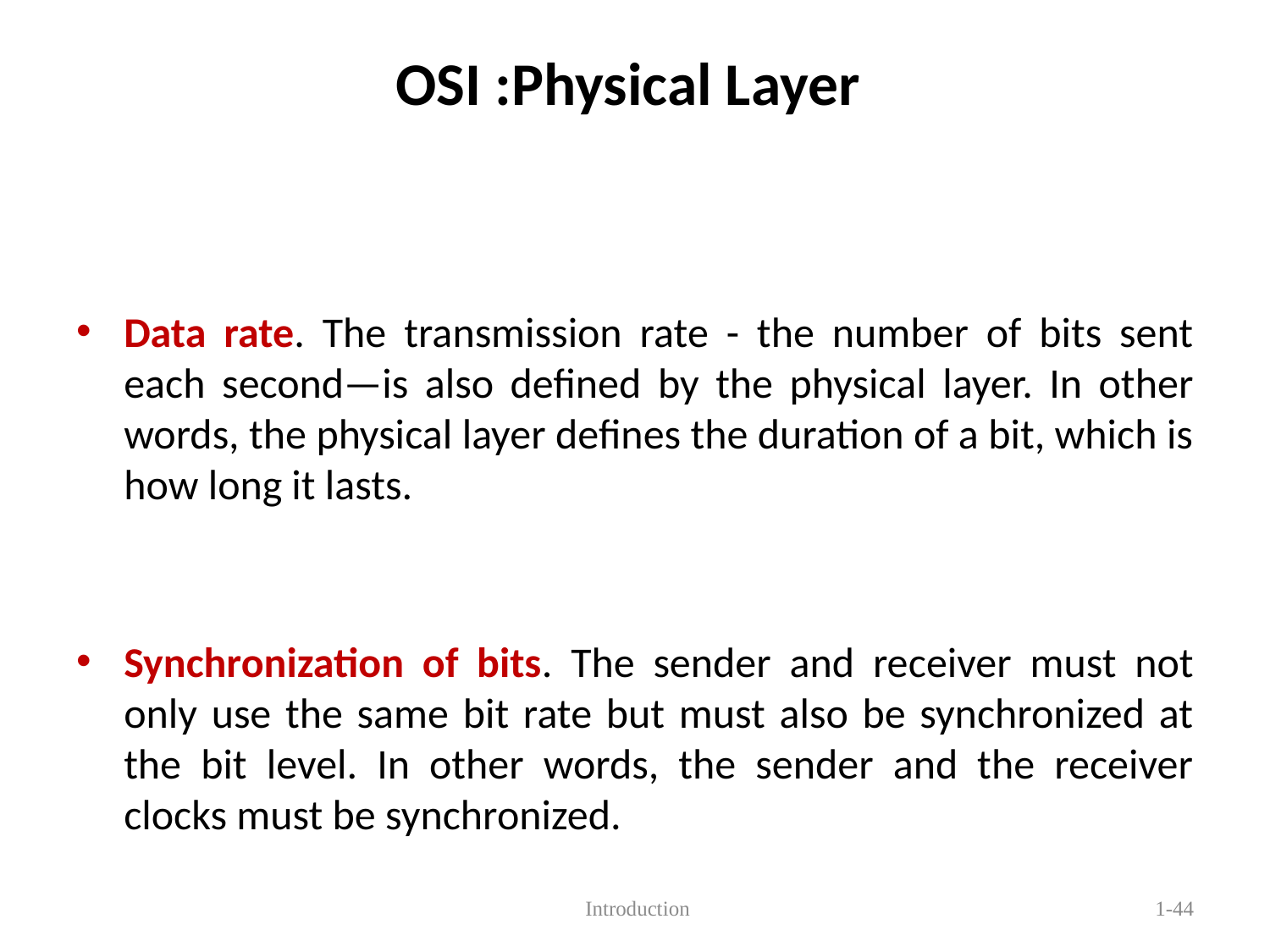

# OSI :Physical Layer

Data rate. The transmission rate - the number of bits sent each second—is also defined by the physical layer. In other words, the physical layer defines the duration of a bit, which is how long it lasts.

Synchronization of bits. The sender and receiver must not only use the same bit rate but must also be synchronized at the bit level. In other words, the sender and the receiver clocks must be synchronized.

 Introduction
1-44